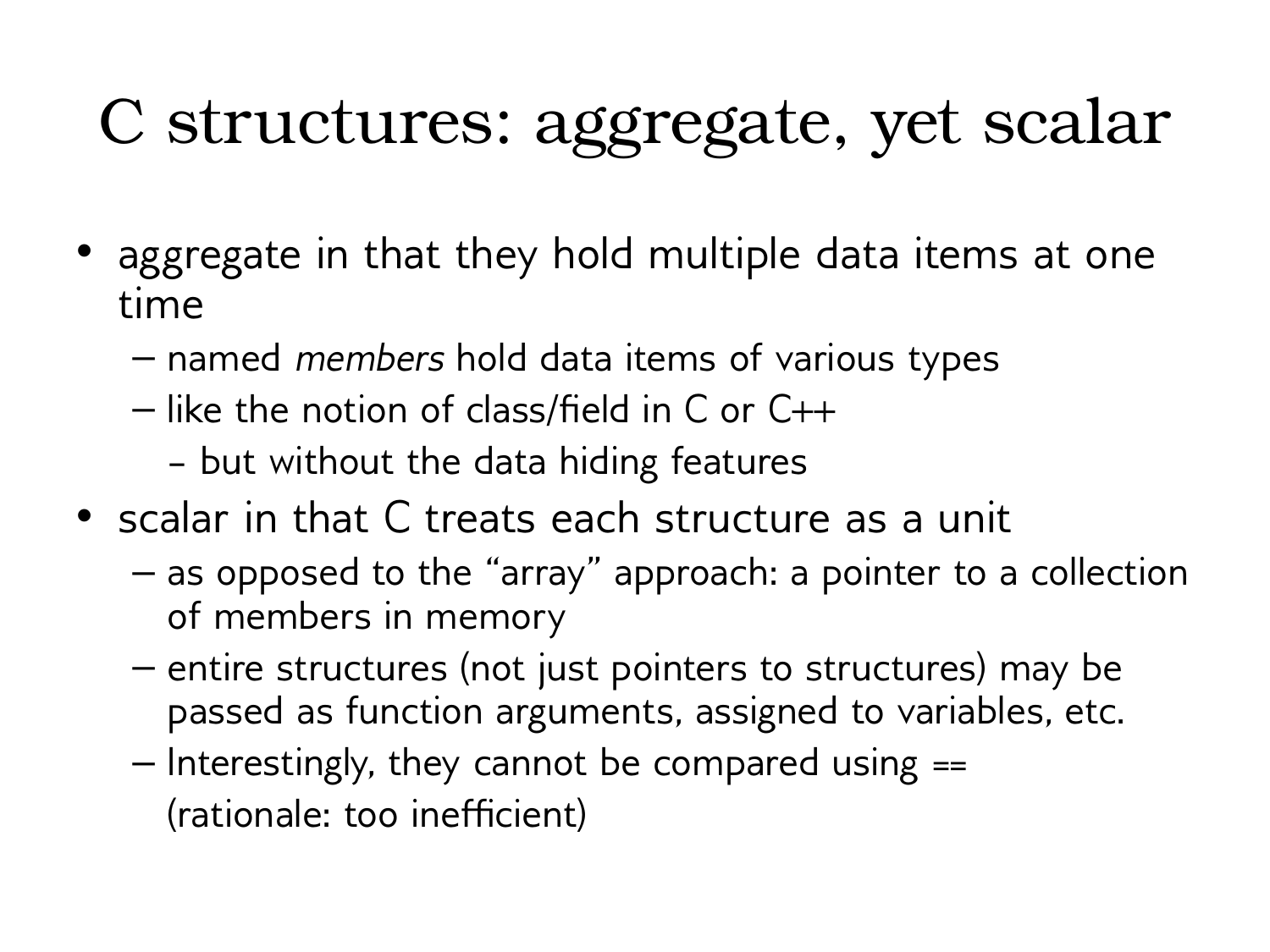

# C structures: aggregate, yet scalar
aggregate in that they hold multiple data items at one time
named members hold data items of various types
like the notion of class/field in C or C++
	– but without the data hiding features
scalar in that C treats each structure as a unit
as opposed to the “array” approach: a pointer to a collection of members in memory
entire structures (not just pointers to structures) may be passed as function arguments, assigned to variables, etc.
Interestingly, they cannot be compared using ==
	(rationale: too inefficient)